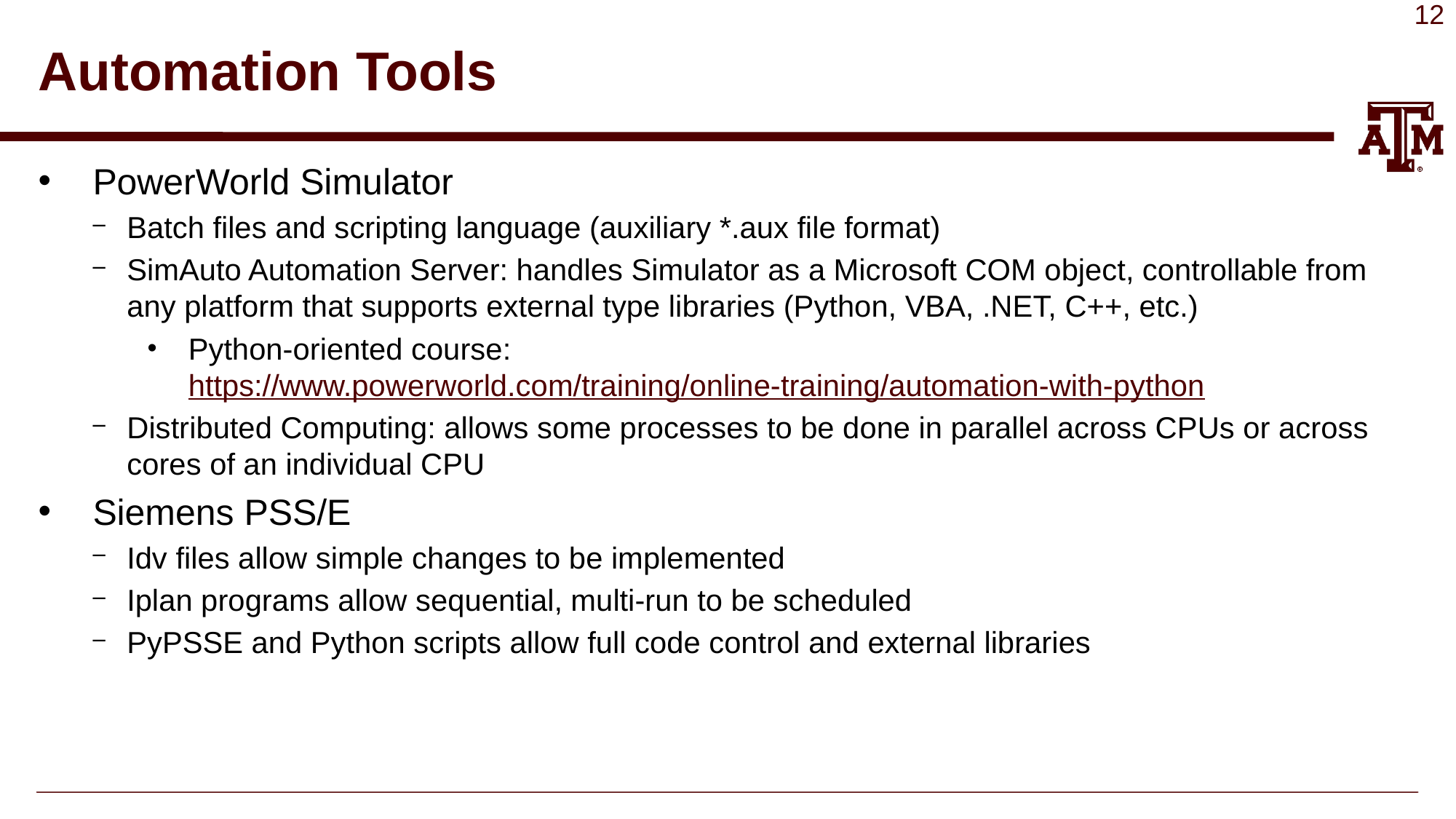

# Automation Tools
PowerWorld Simulator
Batch files and scripting language (auxiliary *.aux file format)
SimAuto Automation Server: handles Simulator as a Microsoft COM object, controllable from any platform that supports external type libraries (Python, VBA, .NET, C++, etc.)
Python-oriented course:
https://www.powerworld.com/training/online-training/automation-with-python
Distributed Computing: allows some processes to be done in parallel across CPUs or across cores of an individual CPU
Siemens PSS/E
Idv files allow simple changes to be implemented
Iplan programs allow sequential, multi-run to be scheduled
PyPSSE and Python scripts allow full code control and external libraries

12